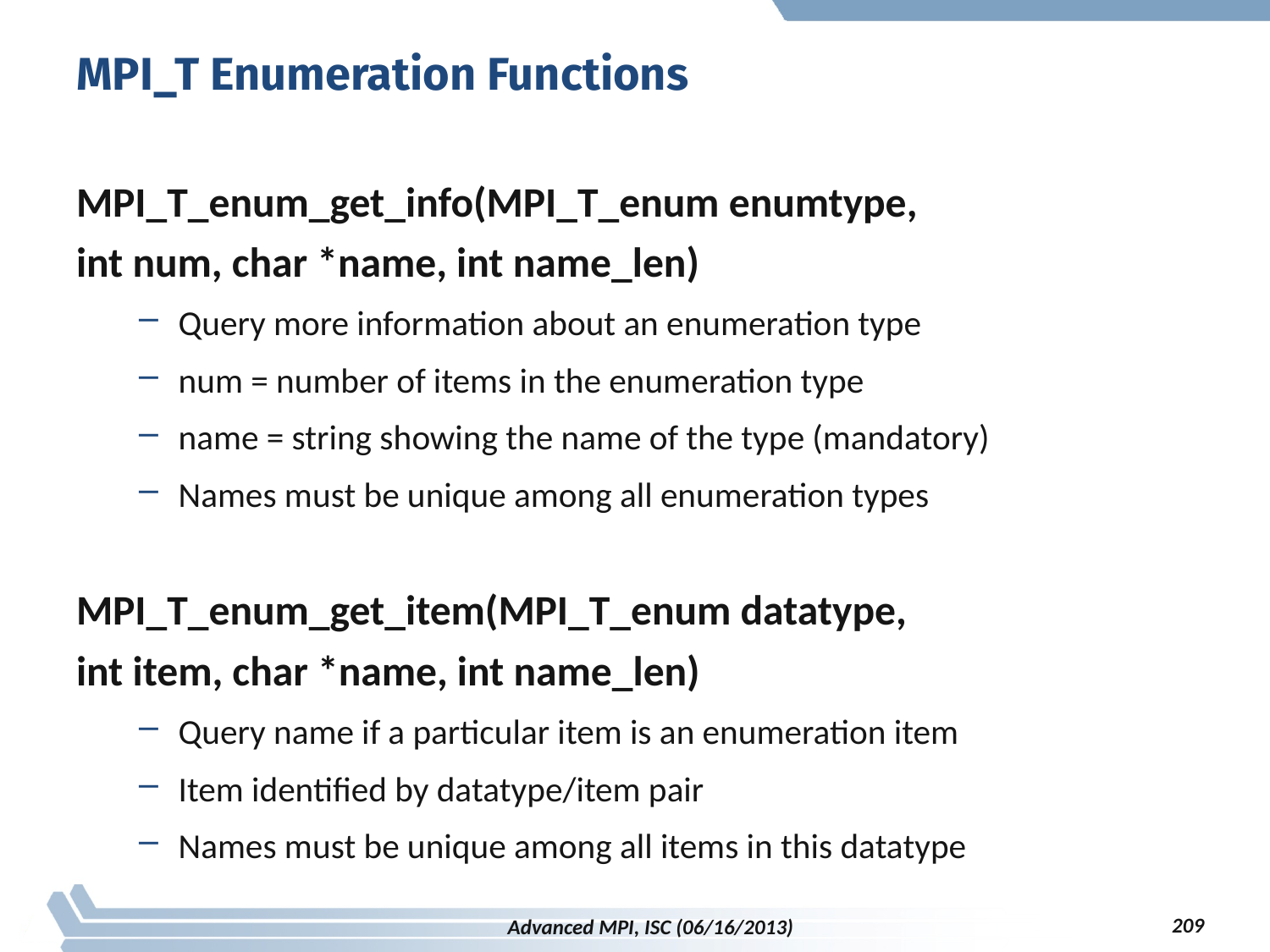

# MPI_T Enumeration Functions
MPI_T_enum_get_info(MPI_T_enum enumtype,
int num, char *name, int name_len)
Query more information about an enumeration type
num = number of items in the enumeration type
name = string showing the name of the type (mandatory)
Names must be unique among all enumeration types

MPI_T_enum_get_item(MPI_T_enum datatype,
int item, char *name, int name_len)
Query name if a particular item is an enumeration item
Item identified by datatype/item pair
Names must be unique among all items in this datatype
209
Advanced MPI, ISC (06/16/2013)